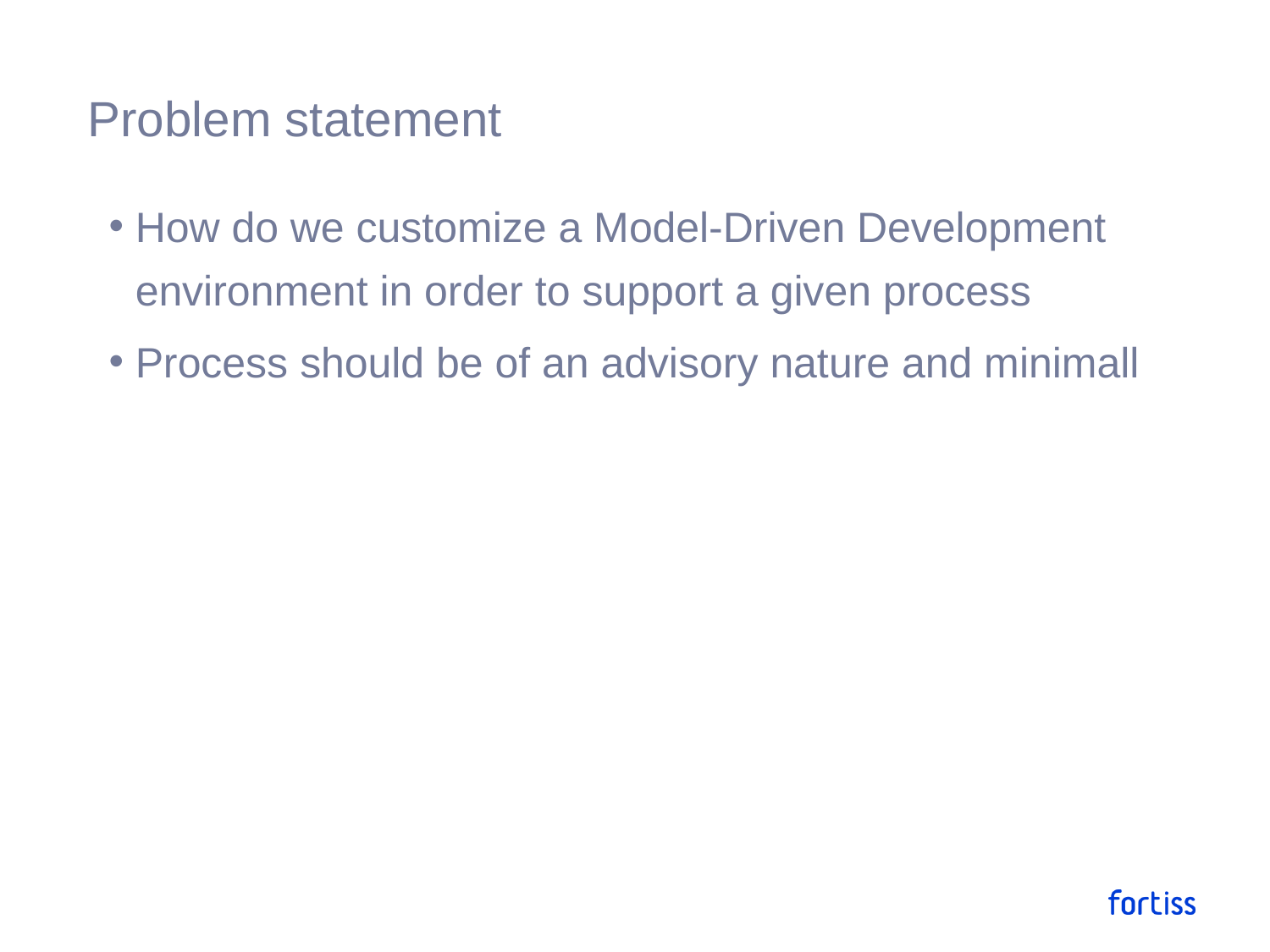

# Problem statement
How do we customize a Model-Driven Development environment in order to support a given process
Process should be of an advisory nature and minimall